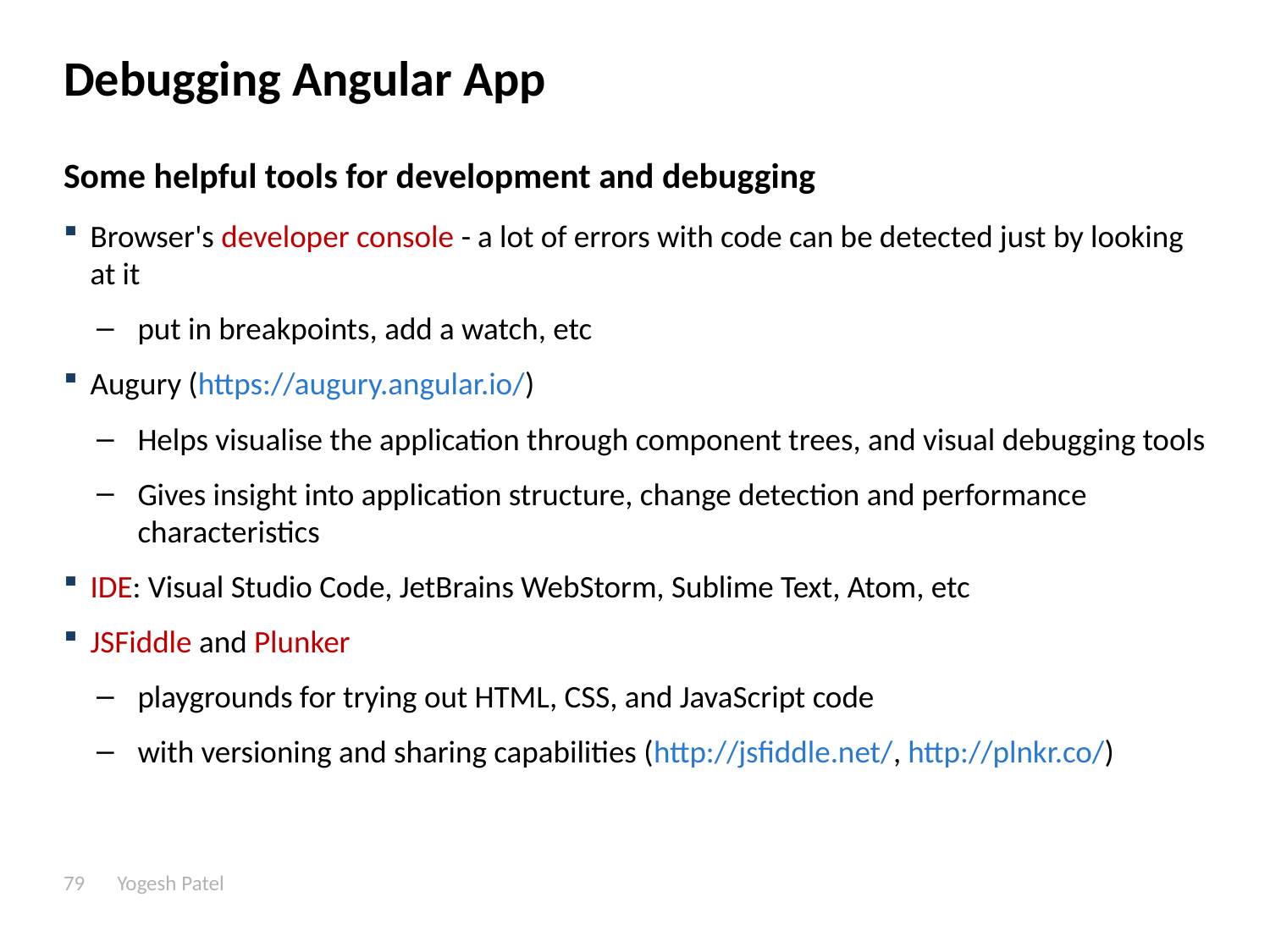

# Debugging Angular App
Some helpful tools for development and debugging
Browser's developer console - a lot of errors with code can be detected just by looking at it
put in breakpoints, add a watch, etc
Augury (https://augury.angular.io/)
Helps visualise the application through component trees, and visual debugging tools
Gives insight into application structure, change detection and performance characteristics
IDE: Visual Studio Code, JetBrains WebStorm, Sublime Text, Atom, etc
JSFiddle and Plunker
playgrounds for trying out HTML, CSS, and JavaScript code
with versioning and sharing capabilities (http://jsfiddle.net/, http://plnkr.co/)

79
Yogesh Patel